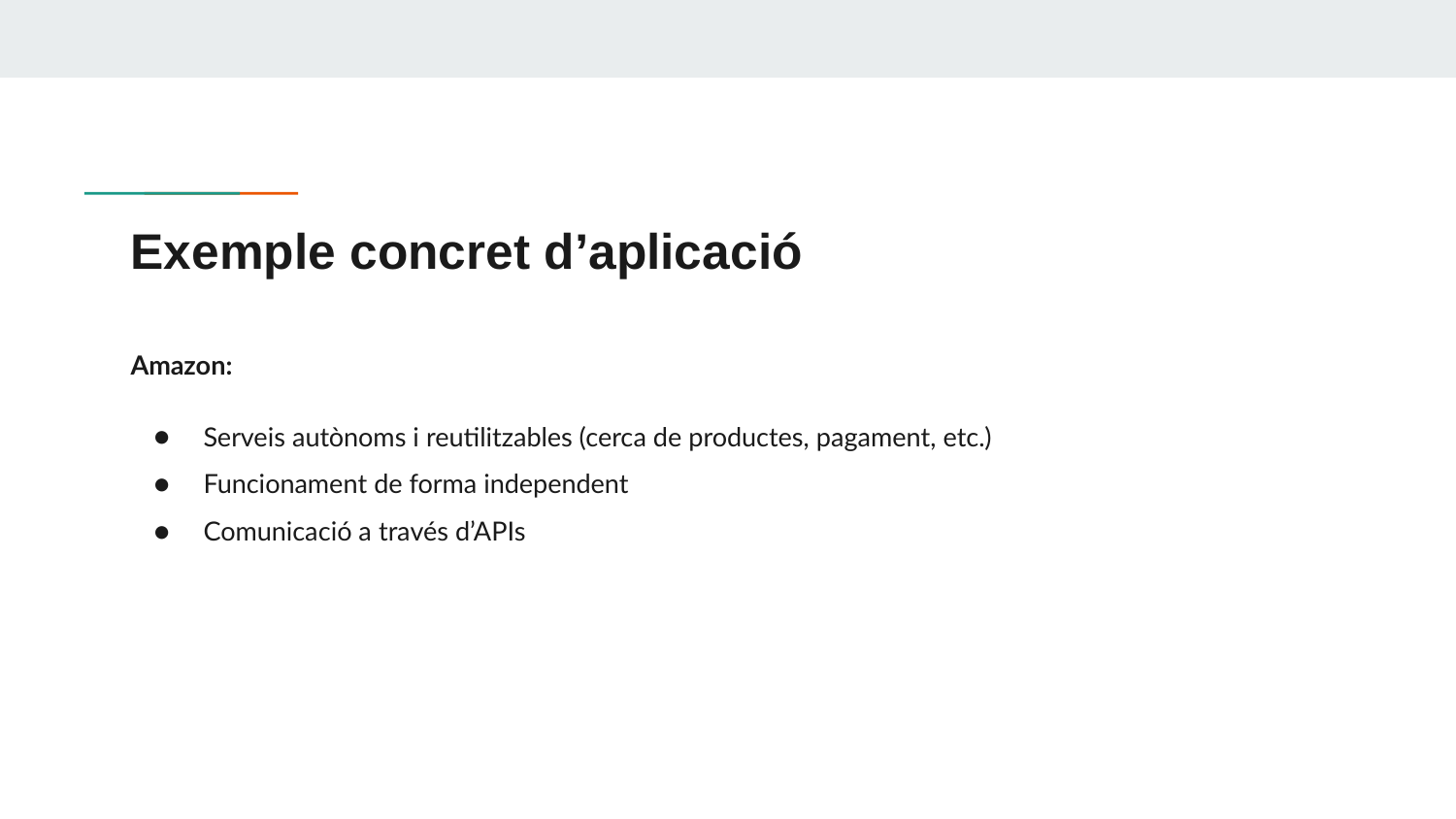

# Exemple concret d’aplicació
Amazon:
Serveis autònoms i reutilitzables (cerca de productes, pagament, etc.)
Funcionament de forma independent
Comunicació a través d’APIs